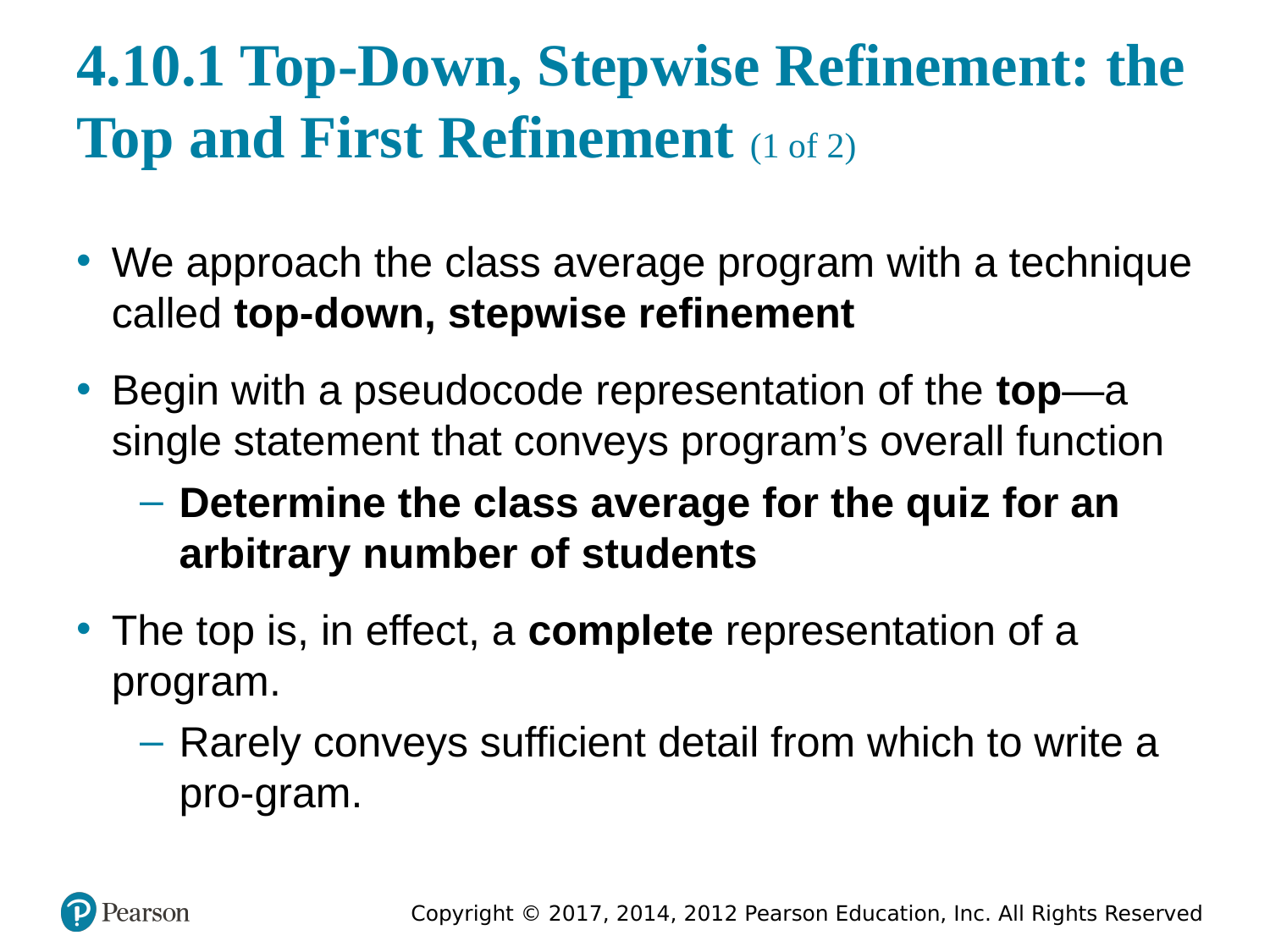

# 4.10.1 Top-Down, Stepwise Refinement: the Top and First Refinement (1 of 2)
We approach the class average program with a technique called top-down, stepwise refinement
Begin with a pseudocode representation of the top—a single statement that conveys program’s overall function
Determine the class average for the quiz for an arbitrary number of students
The top is, in effect, a complete representation of a program.
Rarely conveys sufficient detail from which to write a pro-gram.